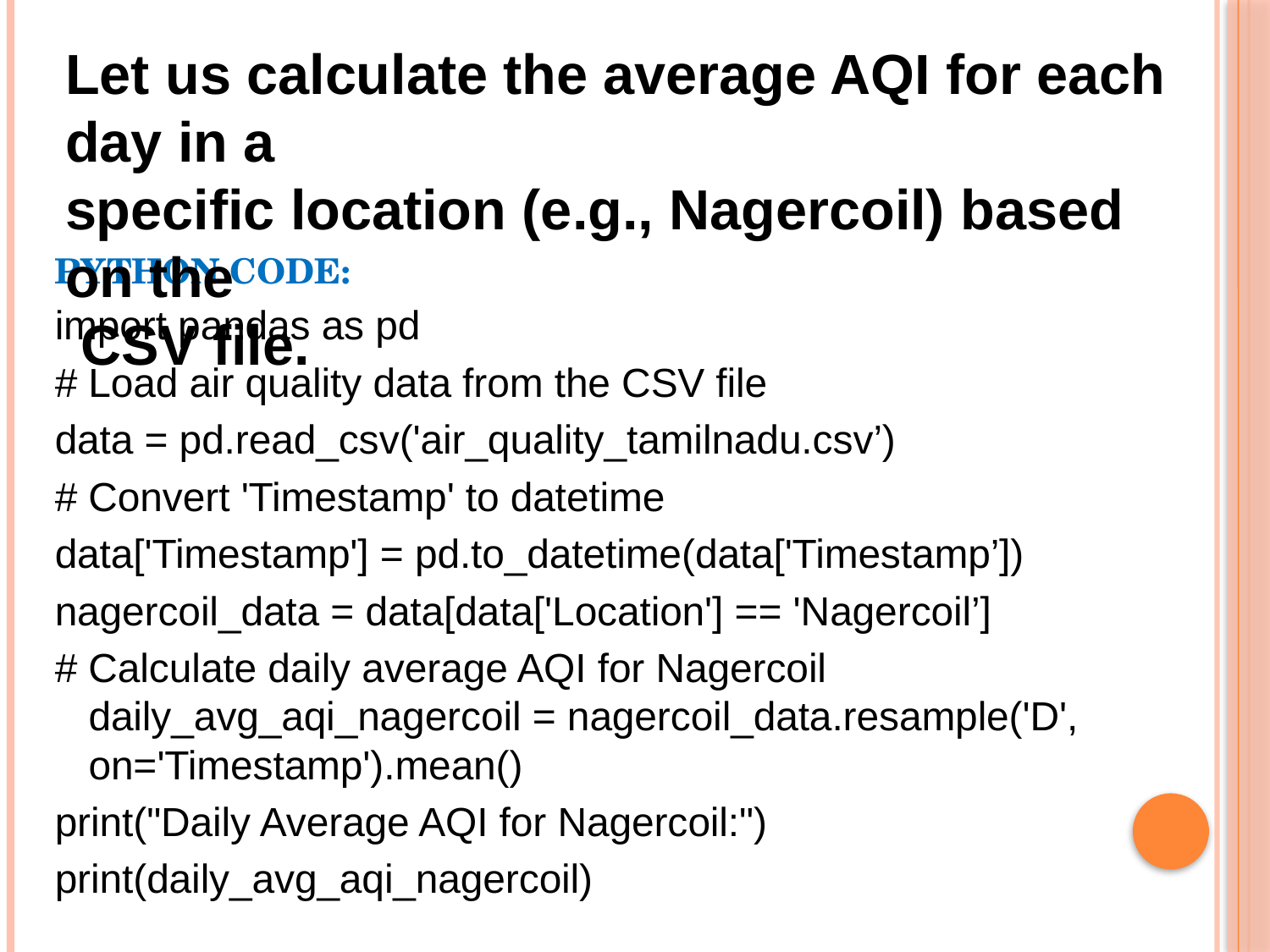

Let us calculate the average AQI for each day in a
specific location (e.g., Nagercoil) based on the
 CSV file.

PYTHON CODE:
import pandas as pd
# Load air quality data from the CSV file
data = pd.read_csv('air_quality_tamilnadu.csv’)
# Convert 'Timestamp' to datetime
data['Timestamp'] = pd.to_datetime(data['Timestamp’])
nagercoil_data = data[data['Location'] == 'Nagercoil’]
# Calculate daily average AQI for Nagercoil daily_avg_aqi_nagercoil = nagercoil_data.resample('D', on='Timestamp').mean()
print("Daily Average AQI for Nagercoil:")
print(daily_avg_aqi_nagercoil)